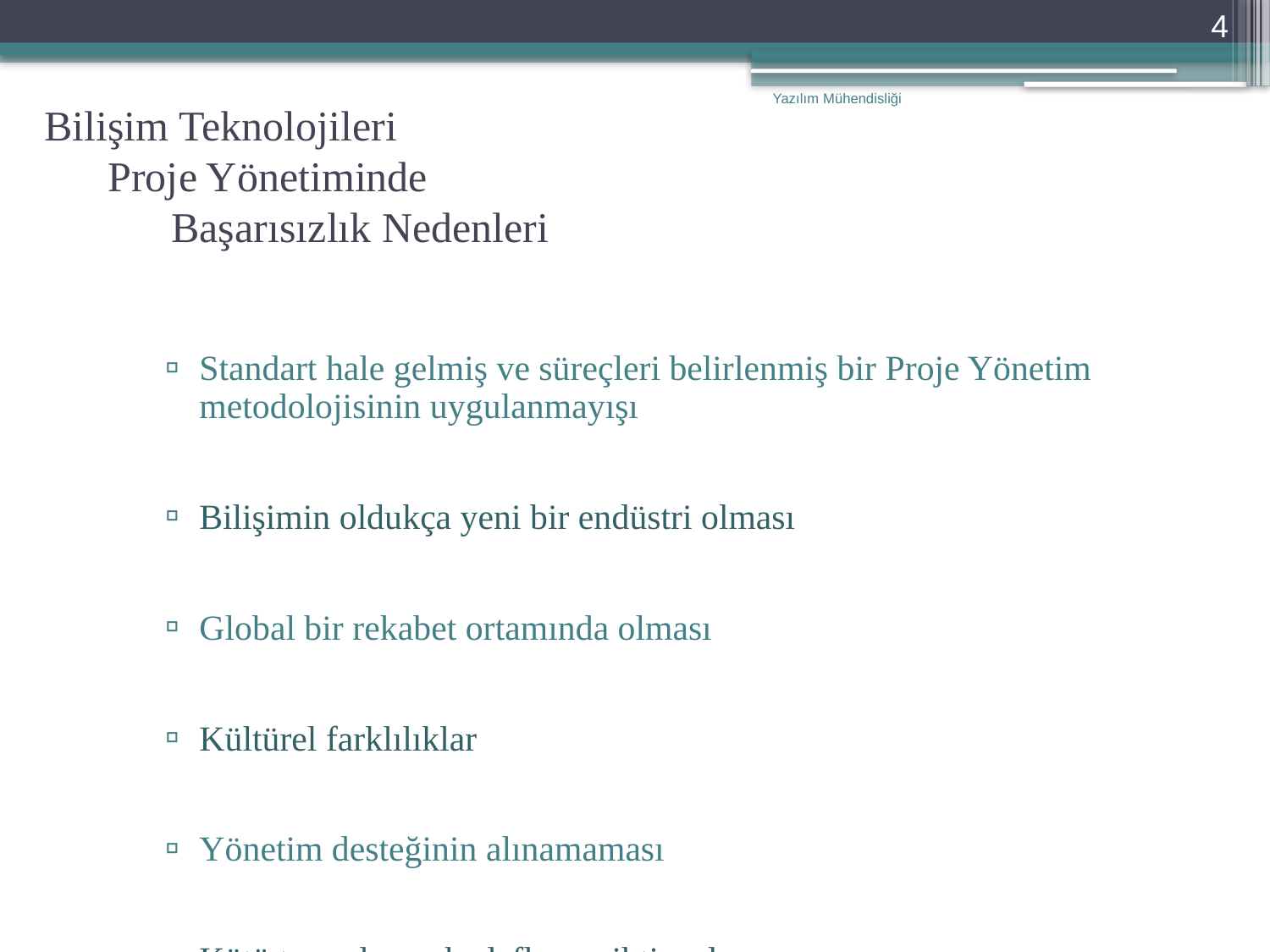

4
# Bilişim Teknolojileri Proje Yönetiminde Başarısızlık Nedenleri
Yazılım Mühendisliği

Standart hale gelmiş ve süreçleri belirlenmiş bir Proje Yönetim metodolojisinin uygulanmayışı

Bilişimin oldukça yeni bir endüstri olması

Global bir rekabet ortamında olması

Kültürel farklılıklar

Yönetim desteğinin alınamaması

Kötü tanımlanan hedefler ve ihtiyaçlar